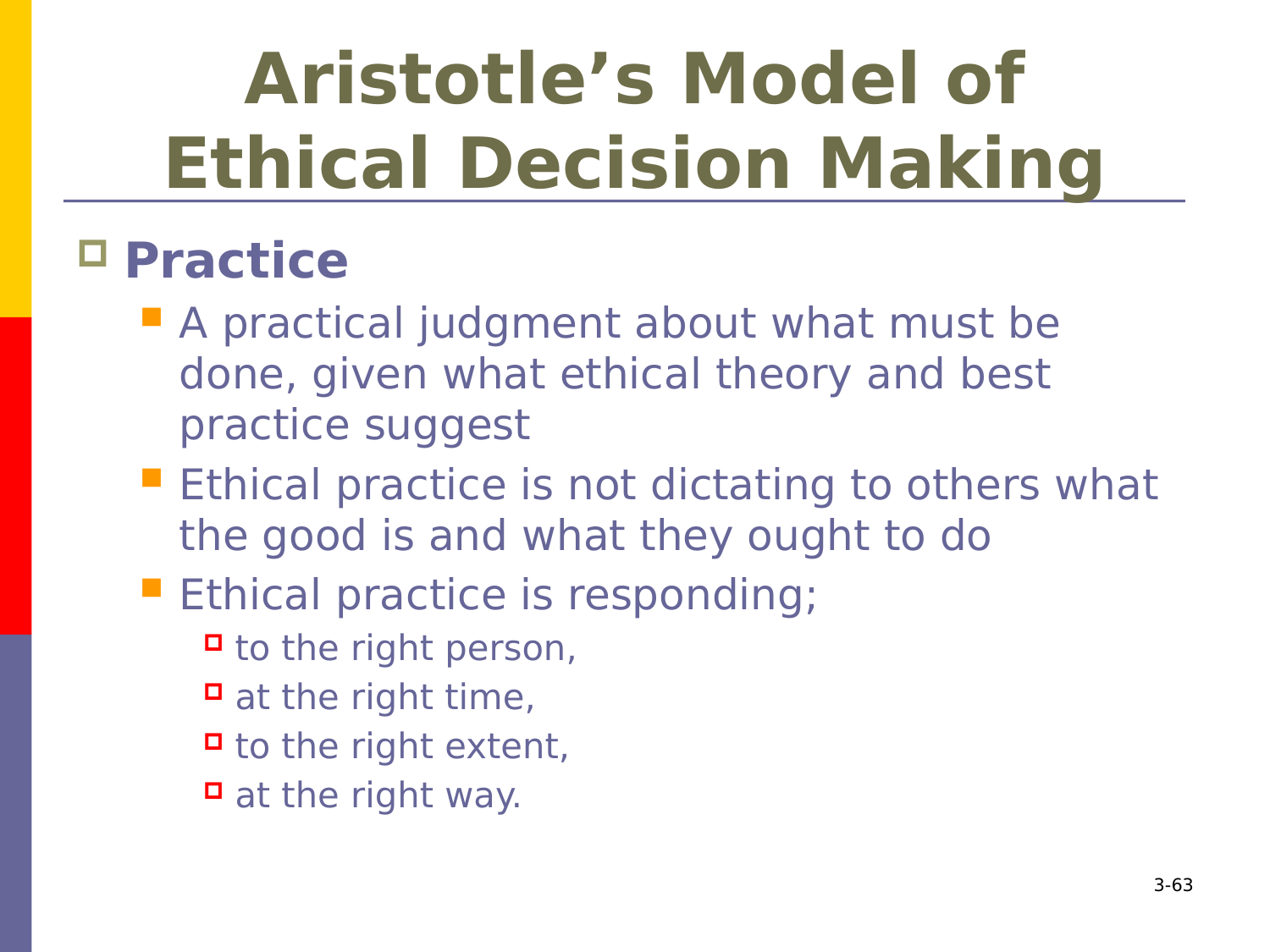

# Aristotle’s Model of Ethical Decision Making
Practice
A practical judgment about what must be done, given what ethical theory and best practice suggest
Ethical practice is not dictating to others what the good is and what they ought to do
Ethical practice is responding;
to the right person,
at the right time,
to the right extent,
at the right way.
3-63